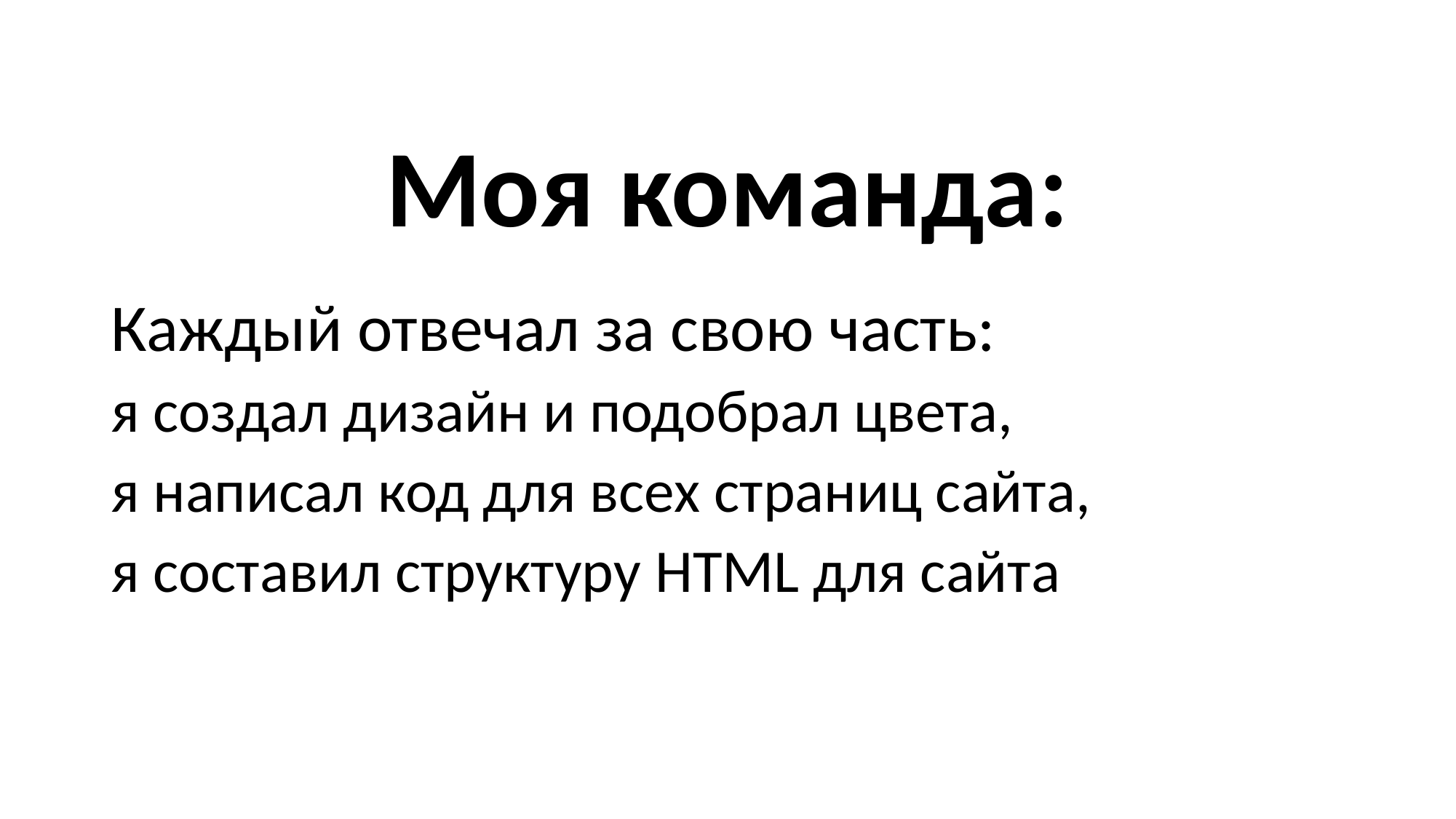

# Моя команда:
Каждый отвечал за свою часть:
я создал дизайн и подобрал цвета,
я написал код для всех страниц сайта,
я составил структуру HTML для сайта